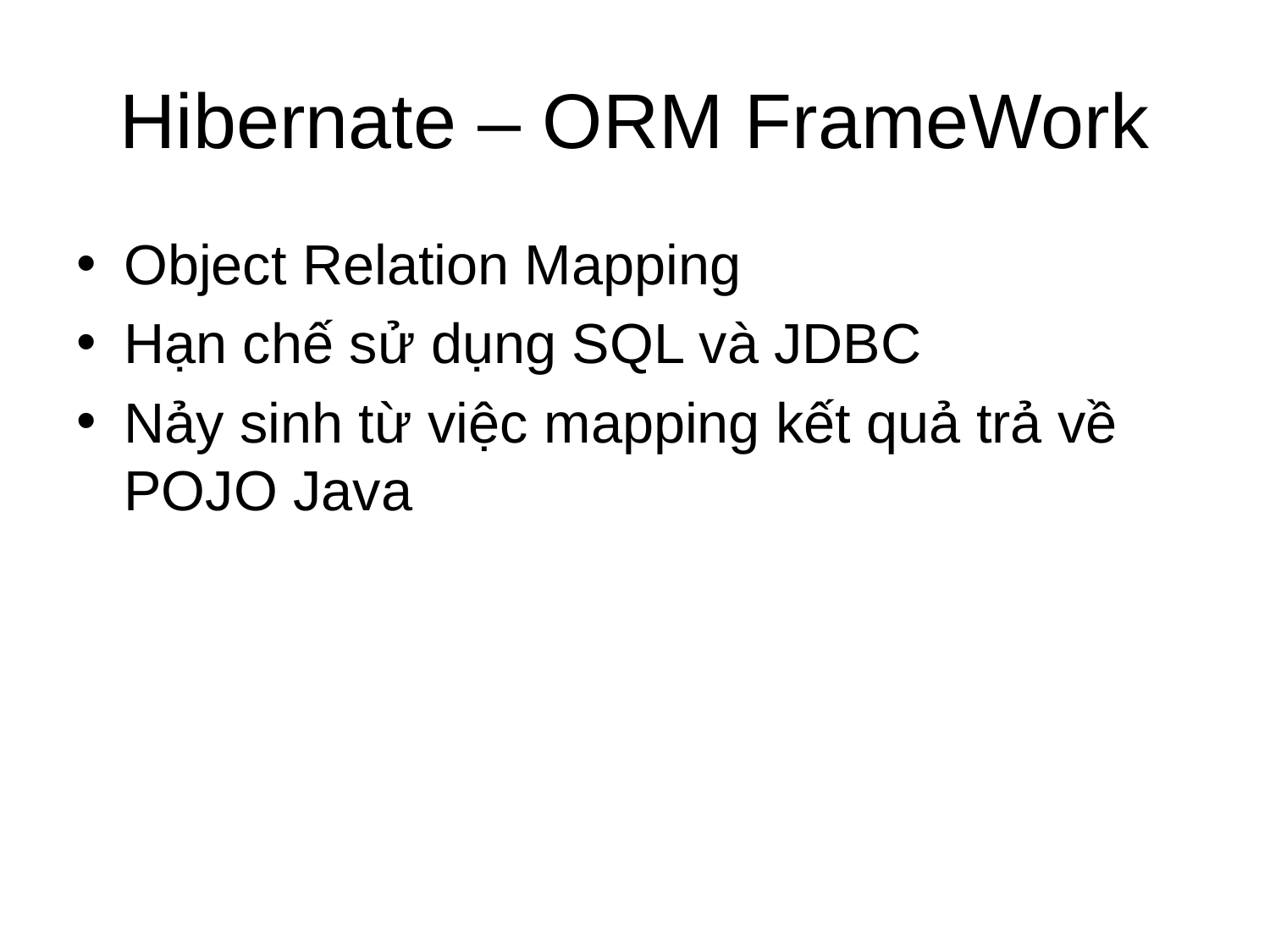

# Hibernate – ORM FrameWork
Object Relation Mapping
Hạn chế sử dụng SQL và JDBC
Nảy sinh từ việc mapping kết quả trả về POJO Java